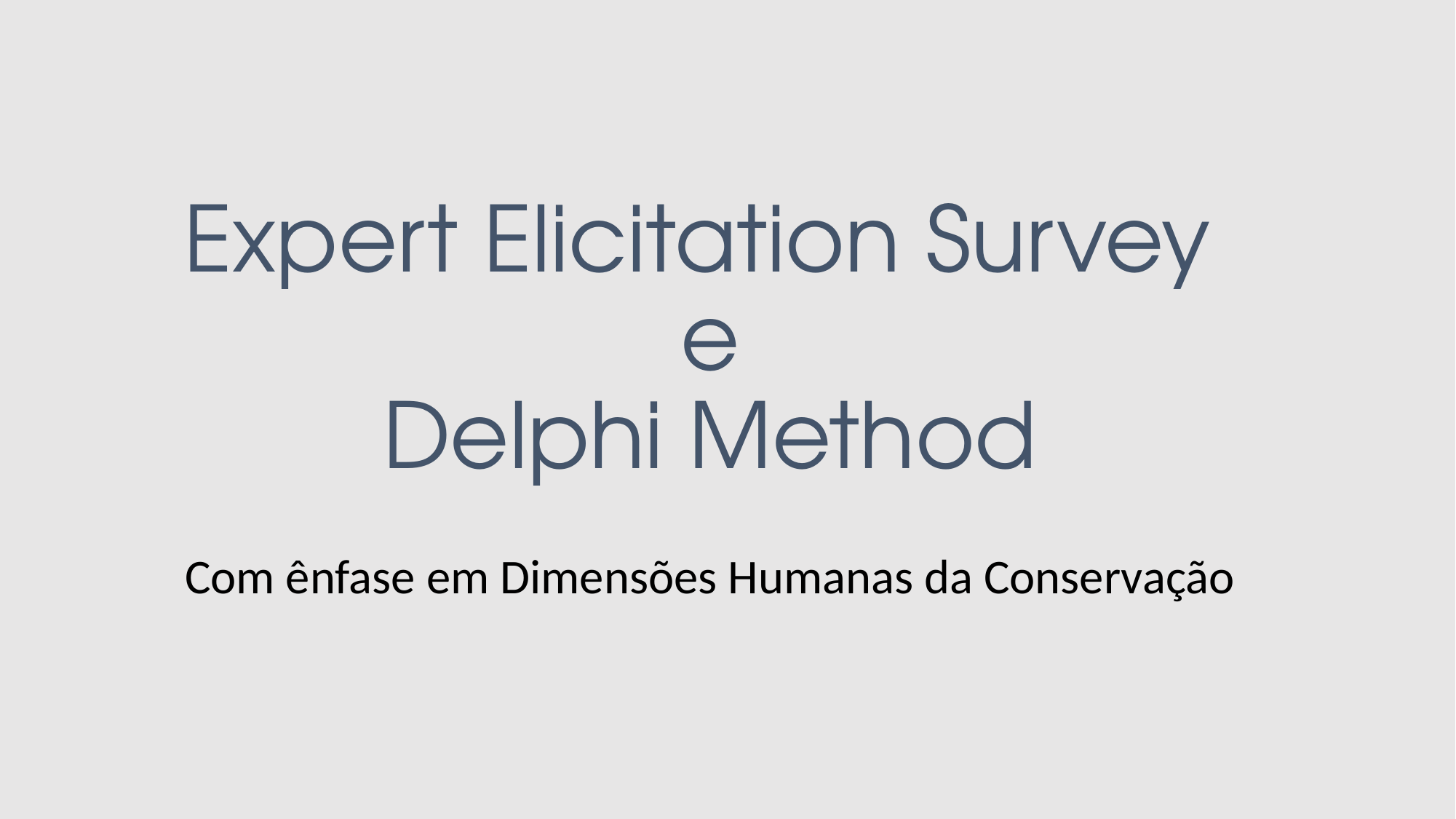

# Expert Elicitation Survey e Delphi Method
Com ênfase em Dimensões Humanas da Conservação